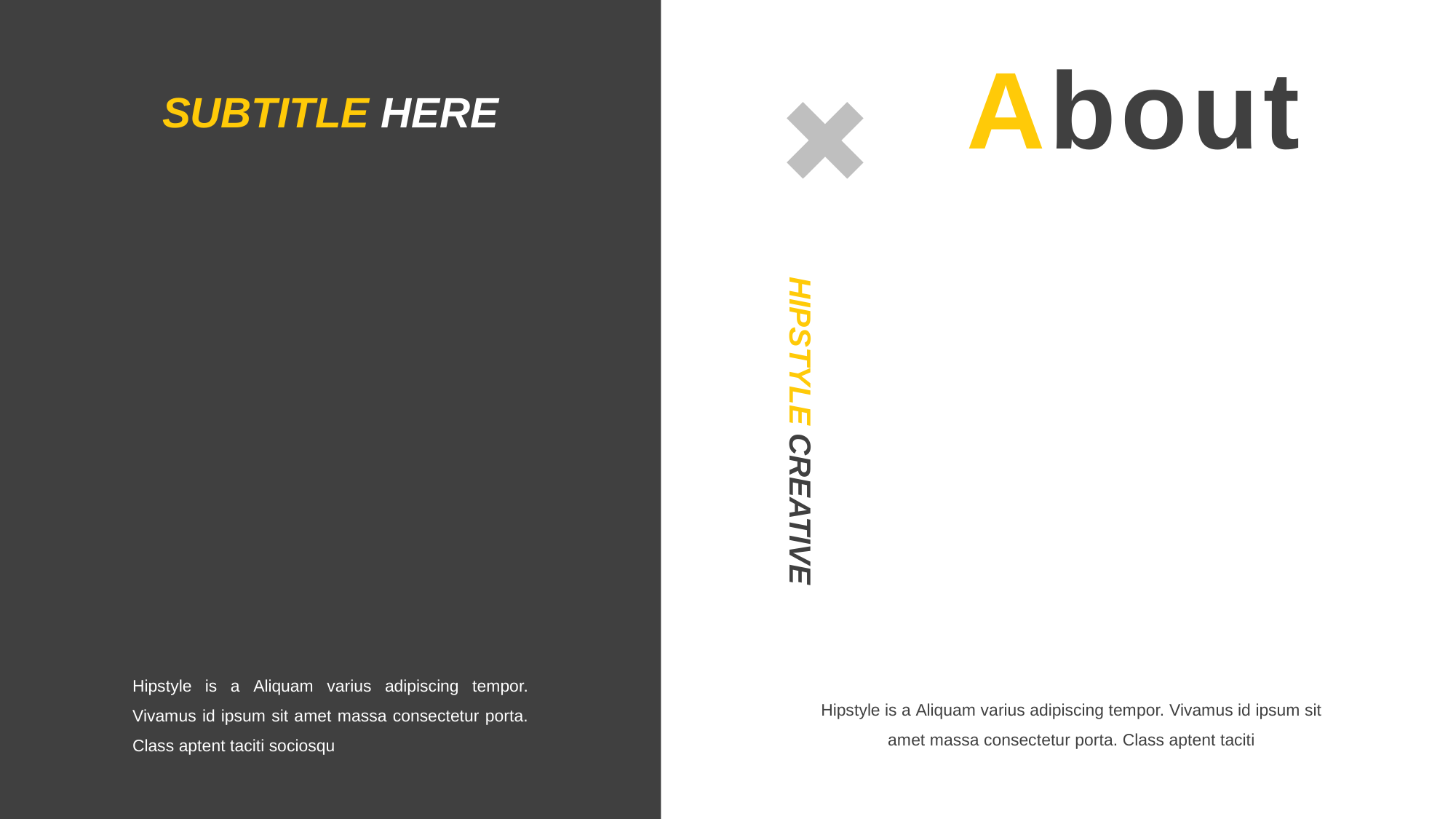

About
SUBTITLE HERE

Hipstyle
HIPSTYLE CREATIVE
Hipstyle is a Aliquam varius adipiscing tempor. Vivamus id ipsum sit amet massa consectetur porta. Class aptent taciti sociosqu
Hipstyle is a Aliquam varius adipiscing tempor. Vivamus id ipsum sit amet massa consectetur porta. Class aptent taciti